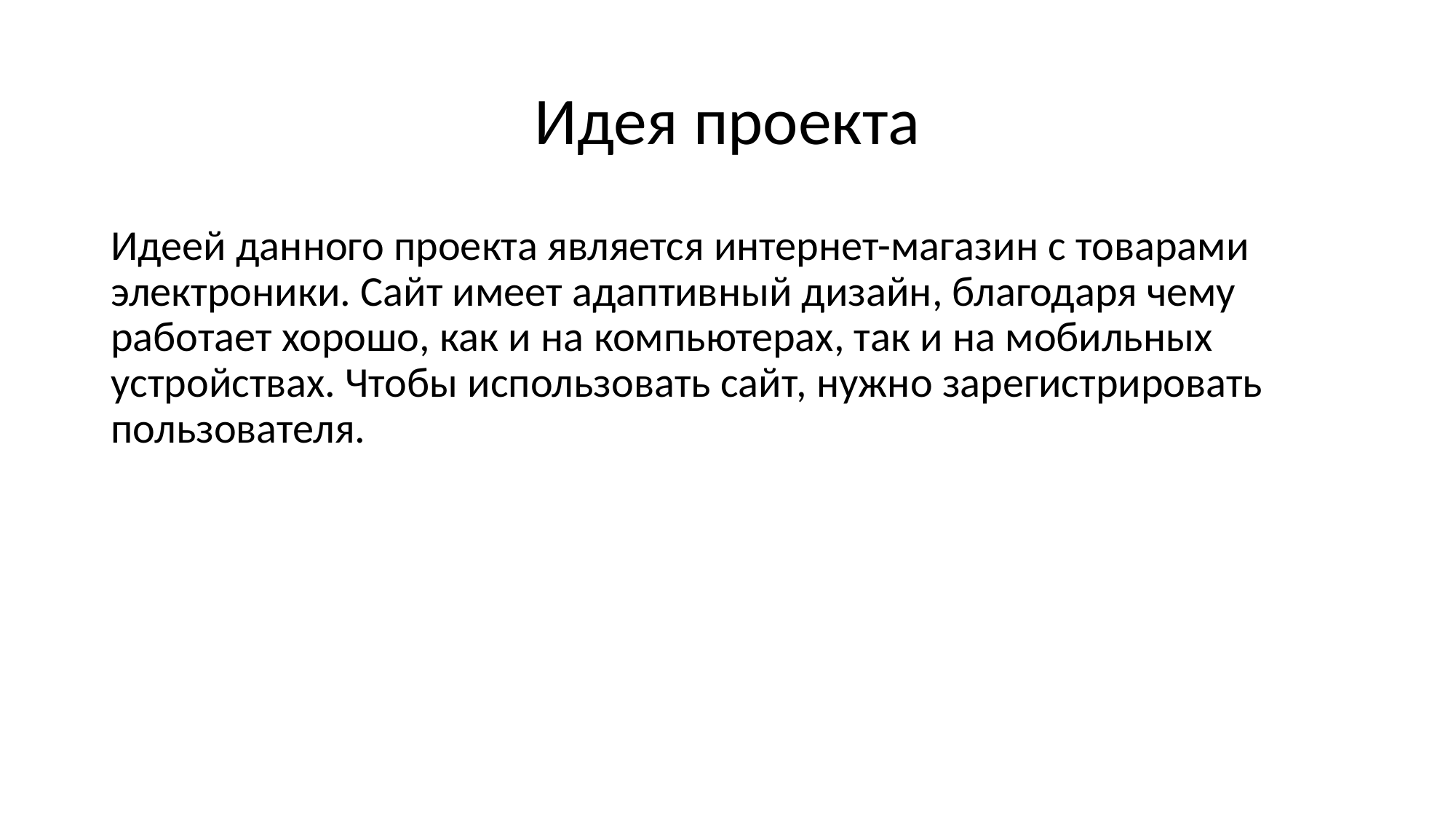

# Идея проекта
Идеей данного проекта является интернет-магазин с товарами электроники. Сайт имеет адаптивный дизайн, благодаря чему работает хорошо, как и на компьютерах, так и на мобильных устройствах. Чтобы использовать сайт, нужно зарегистрировать пользователя.